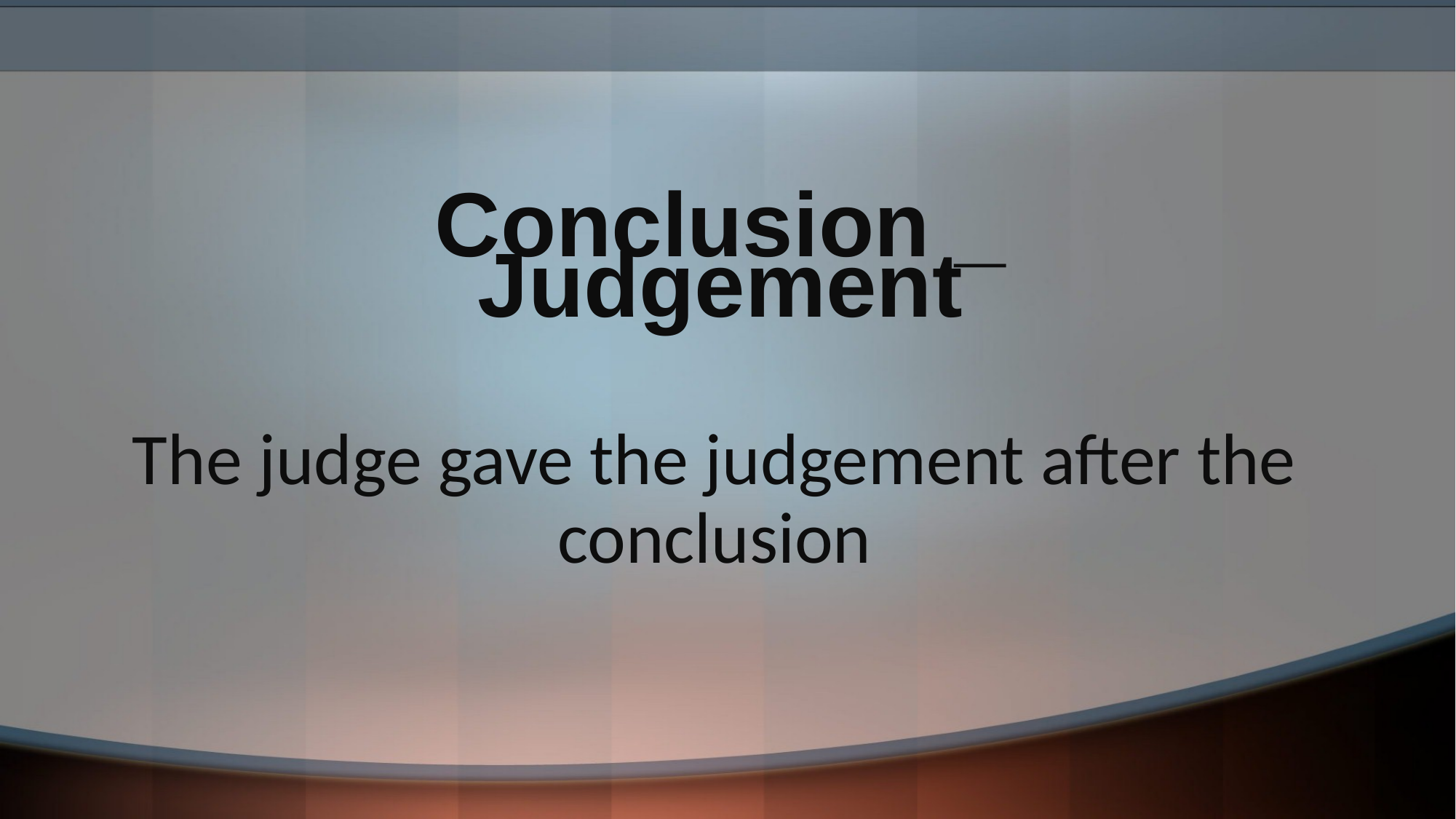

# Conclusion _ Judgement
The judge gave the judgement after the conclusion